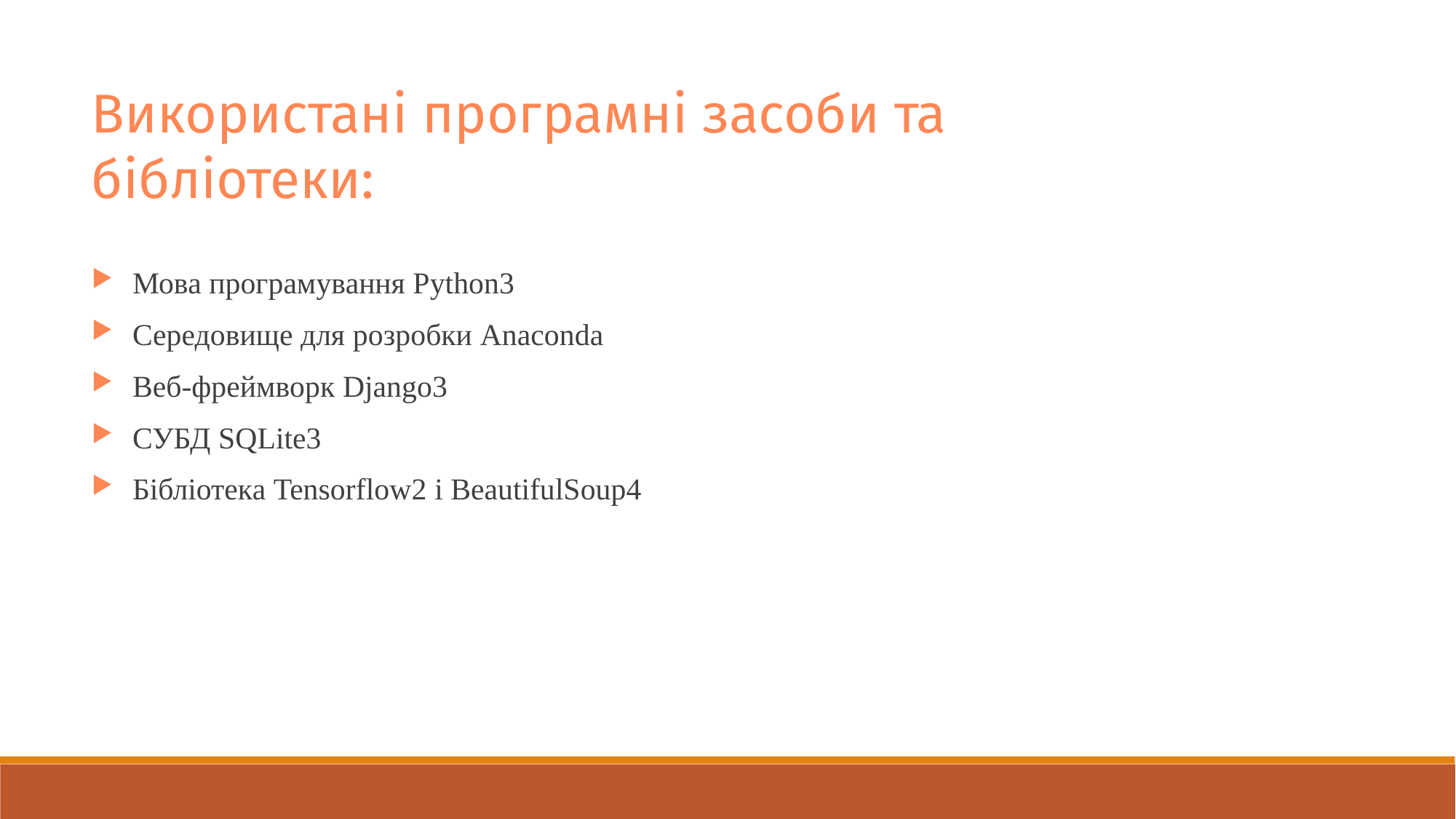

Використані програмні засоби та бібліотеки:
Мова програмування Python3
Середовище для розробки Anaconda
Веб-фреймворк Django3
СУБД SQLite3
Бібліотека Tensorflow2 і BeautifulSoup4